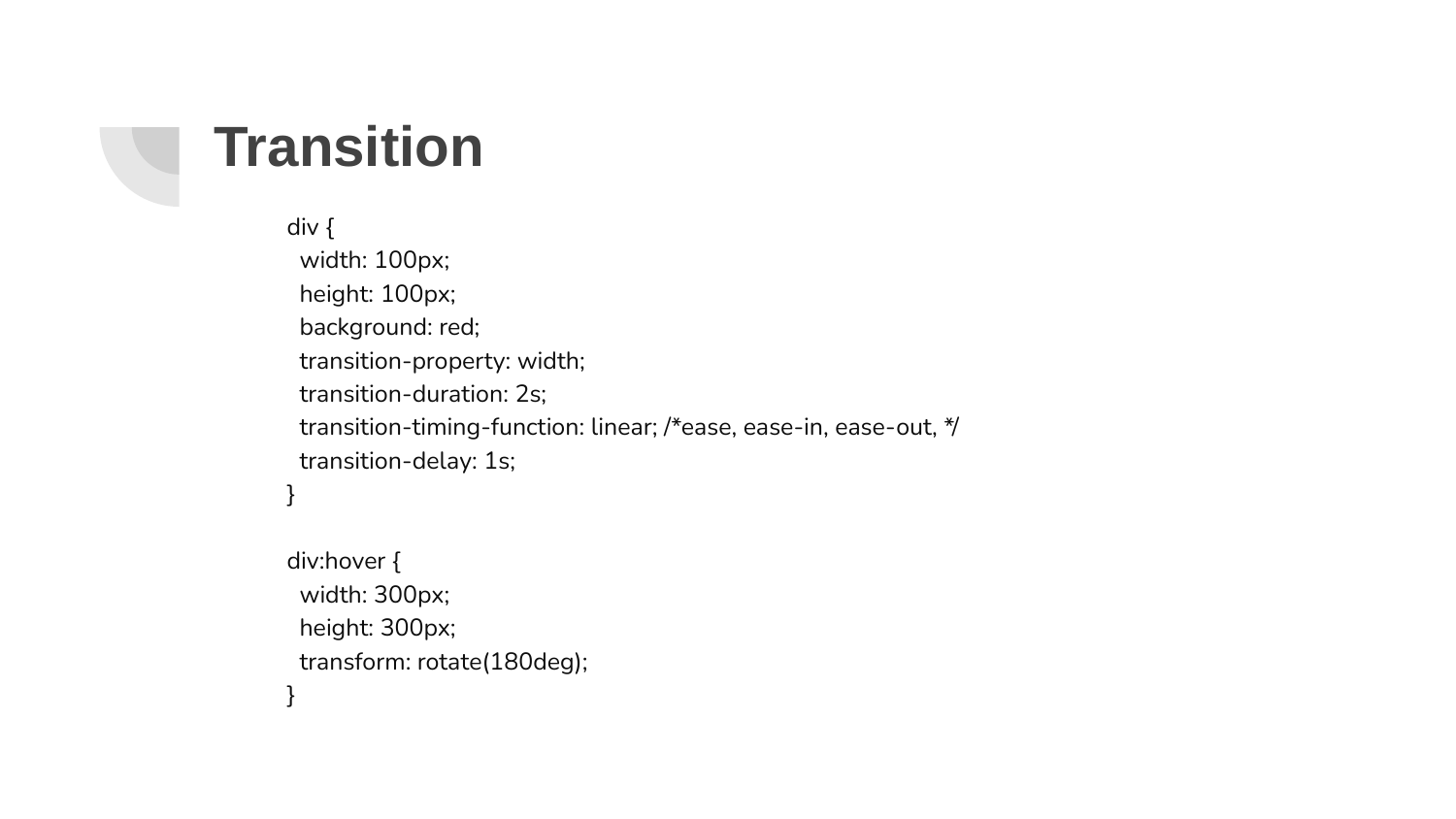

# Transition
div {
  width: 100px;
  height: 100px;
  background: red;
  transition-property: width;
  transition-duration: 2s;
  transition-timing-function: linear; /*ease, ease-in, ease-out, */
  transition-delay: 1s;
}

div:hover {
  width: 300px;
  height: 300px;
  transform: rotate(180deg);
}